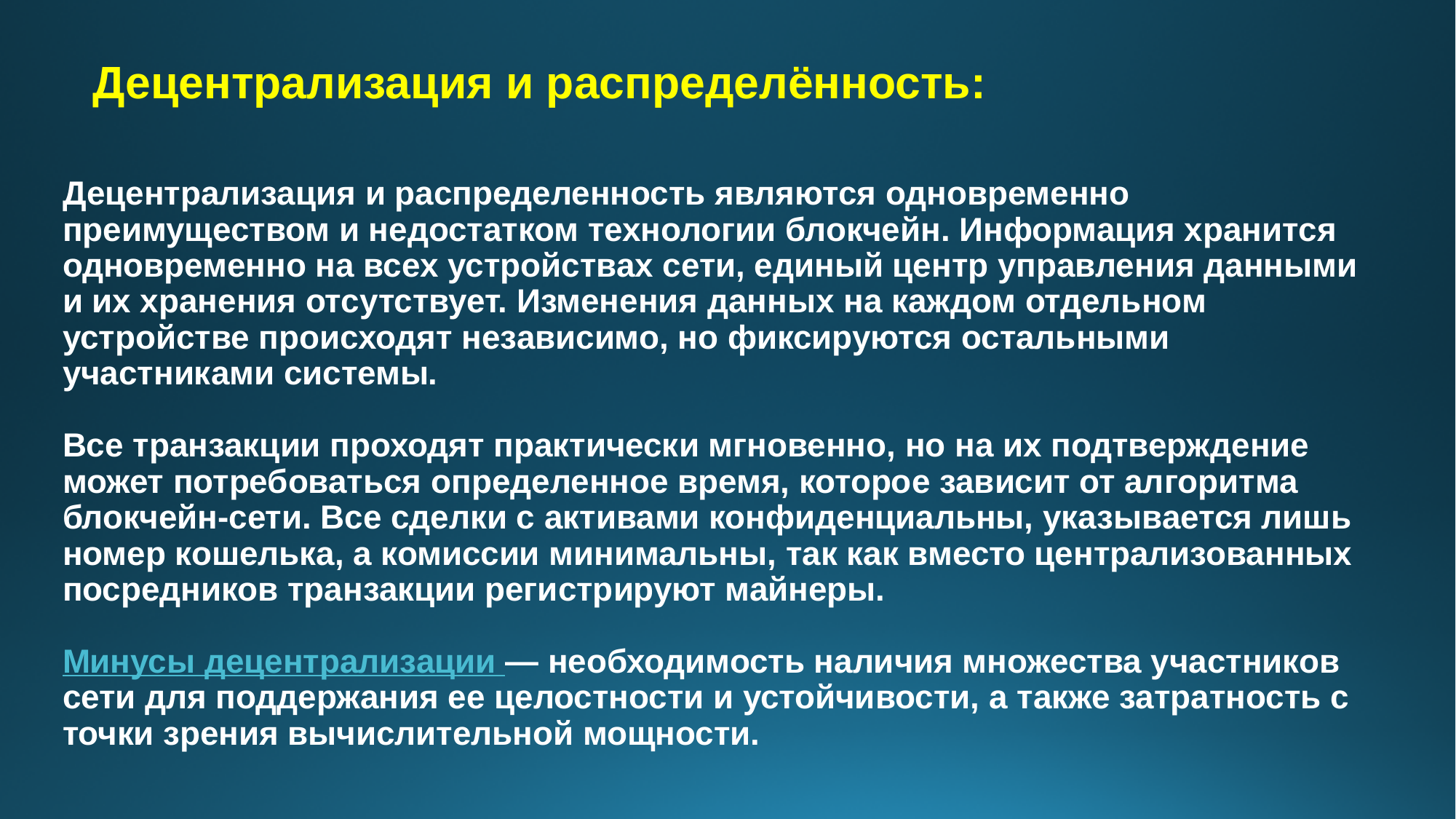

# Децентрализация и распределённость:
Децентрализация и распределенность являются одновременно преимуществом и недостатком технологии блокчейн. Информация хранится одновременно на всех устройствах сети, единый центр управления данными и их хранения отсутствует. Изменения данных на каждом отдельном устройстве происходят независимо, но фиксируются остальными участниками системы.
Все транзакции проходят практически мгновенно, но на их подтверждение может потребоваться определенное время, которое зависит от алгоритма блокчейн-сети. Все сделки с активами конфиденциальны, указывается лишь номер кошелька, а комиссии минимальны, так как вместо централизованных посредников транзакции регистрируют майнеры.
Минусы децентрализации — необходимость наличия множества участников сети для поддержания ее целостности и устойчивости, а также затратность с точки зрения вычислительной мощности.